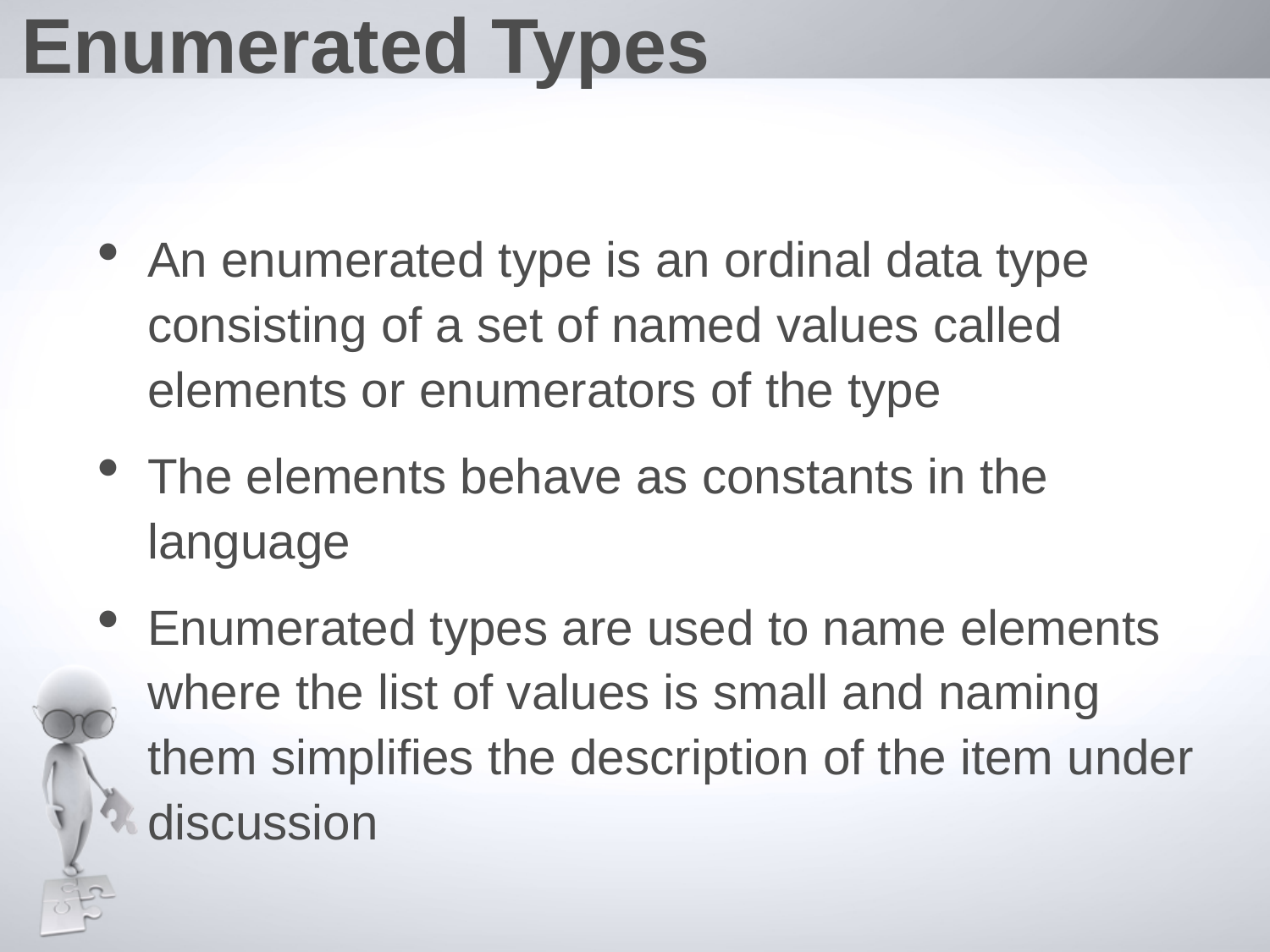

Enumerated Types
An enumerated type is an ordinal data type consisting of a set of named values called elements or enumerators of the type
The elements behave as constants in the language
Enumerated types are used to name elements where the list of values is small and naming them simplifies the description of the item under discussion